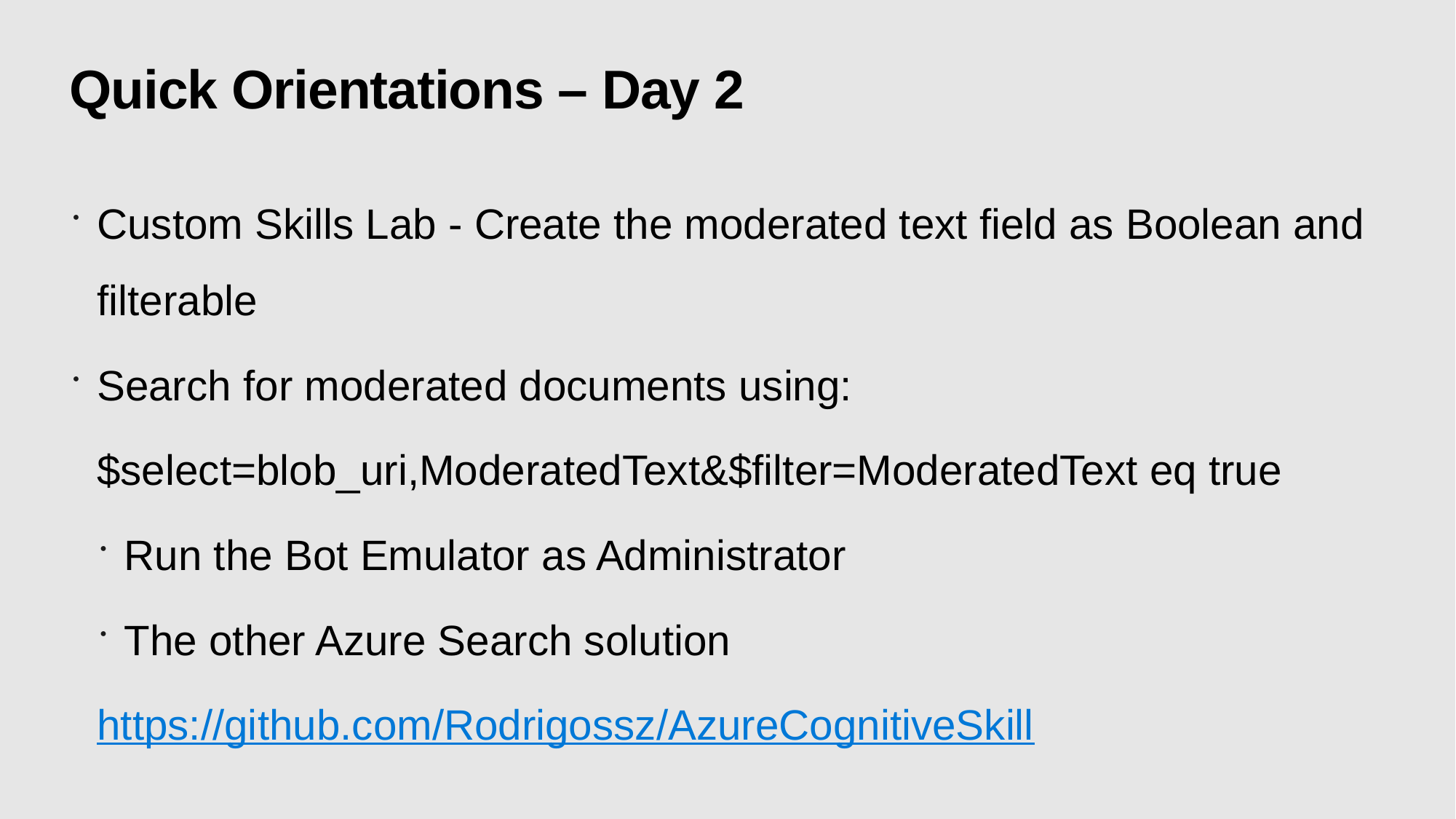

# Quick Orientations – Day 2
Custom Skills Lab - Create the moderated text field as Boolean and filterable
Search for moderated documents using:
$select=blob_uri,ModeratedText&$filter=ModeratedText eq true
Run the Bot Emulator as Administrator
The other Azure Search solution
https://github.com/Rodrigossz/AzureCognitiveSkill